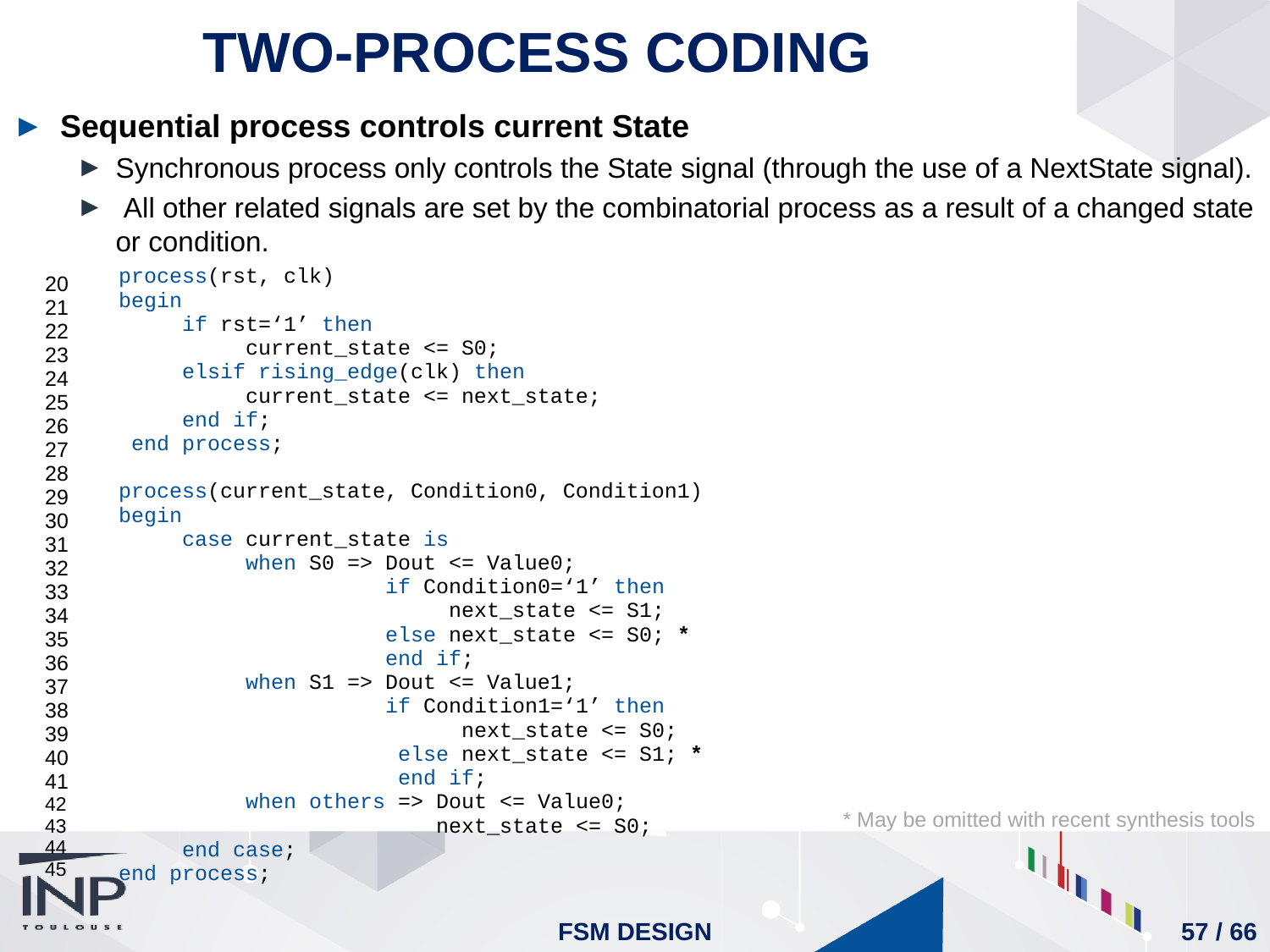

Two-process coding
Sequential process controls current State
Synchronous process only controls the State signal (through the use of a NextState signal).
 All other related signals are set by the combinatorial process as a result of a changed state or condition.

| 20 21 22 23 24 25 26 27 28 29 30 31 32 33 34 35 36 37 38 39 40 41 42 43 44 45 | process(rst, clk) begin if rst=‘1’ then current\_state <= S0; elsif rising\_edge(clk) then current\_state <= next\_state; end if;  end process;   process(current\_state, Condition0, Condition1) begin      case current\_state is     when S0 => Dout <= Value0;            if Condition0=‘1’ then             next\_state <= S1; else next\_state <= S0; \*         end if;           when S1 => Dout <= Value1;               if Condition1=‘1’ then             next\_state <= S0; else next\_state <= S1; \*         end if; when others => Dout <= Value0; next\_state <= S0; end case; end process; |
| --- | --- |
* May be omitted with recent synthesis tools
FSM Design
57 / 66